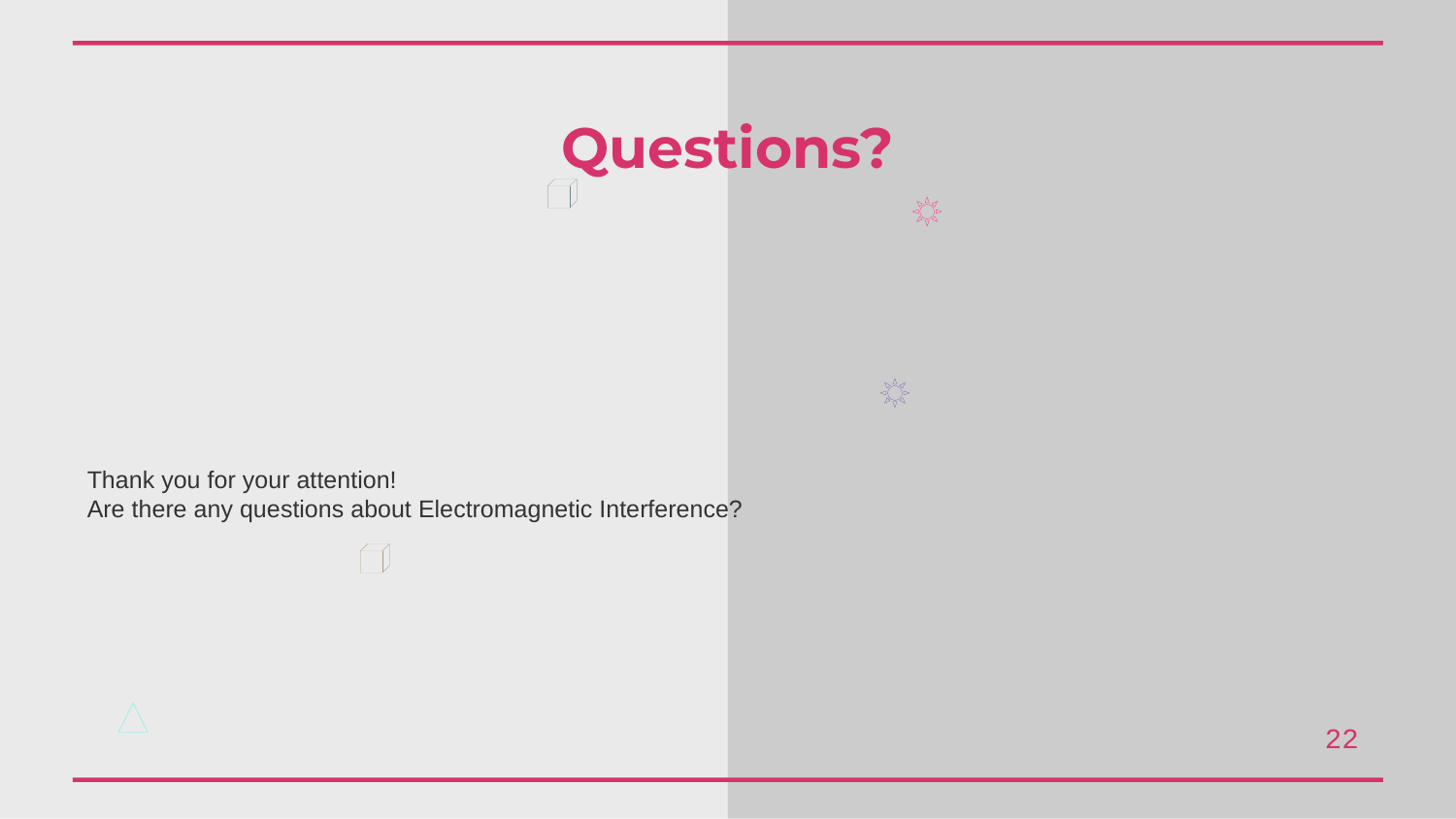

Questions?

Thank you for your attention!
Are there any questions about Electromagnetic Interference?

22